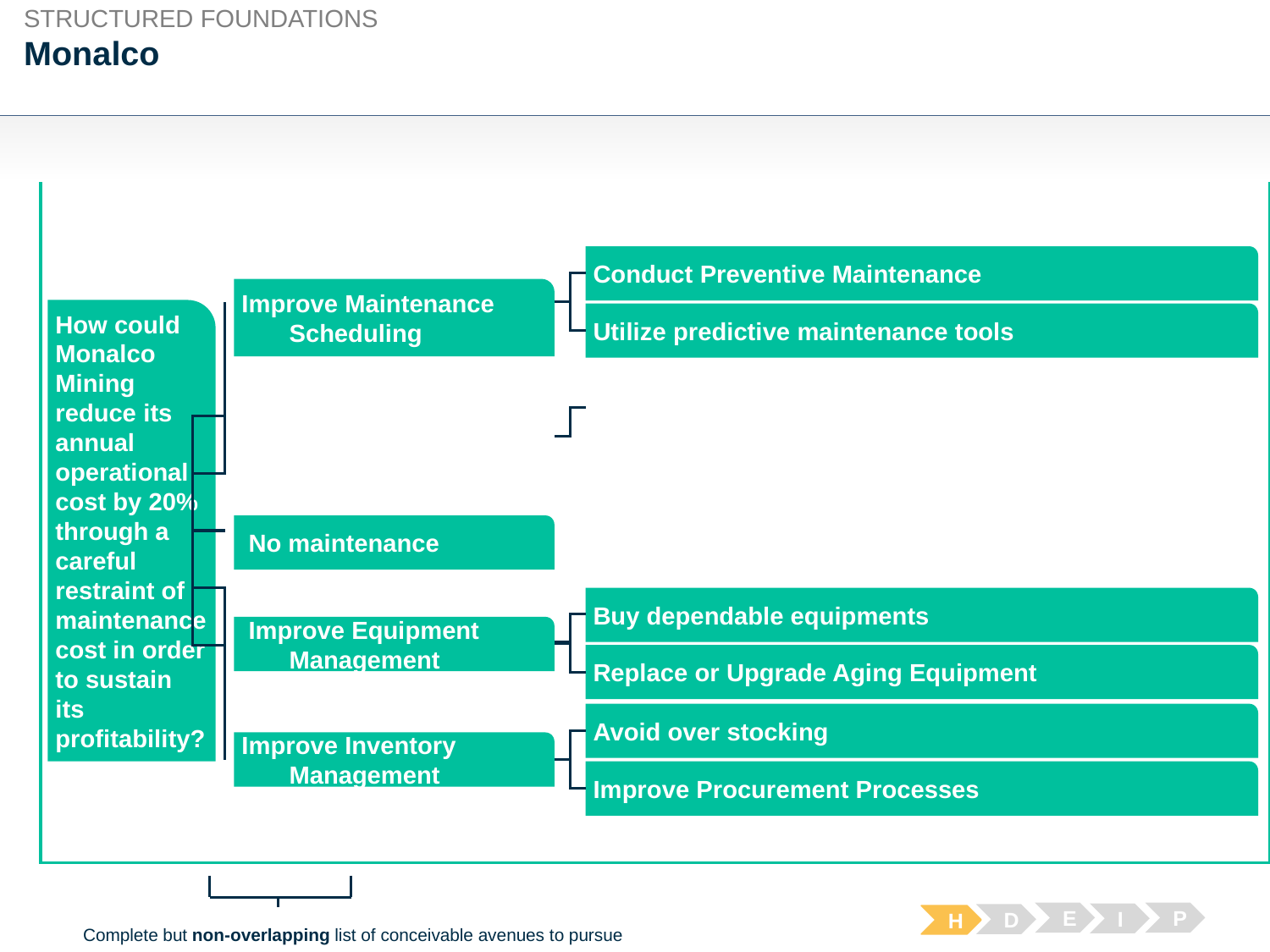

STRUCTURED FOUNDATIONS
# Monalco

Conduct Preventive Maintenance
Improve Maintenance Scheduling
How could Monalco Mining reduce its annual operational cost by 20% through a careful restraint of maintenance cost in order to sustain its profitability?
Utilize predictive maintenance tools
 No maintenance
Buy dependable equipments
 Improve Equipment  Management
Replace or Upgrade Aging Equipment
Avoid over stocking
Improve Inventory Management
Improve Procurement Processes
E
P
I
D
H
Complete but non-overlapping list of conceivable avenues to pursue